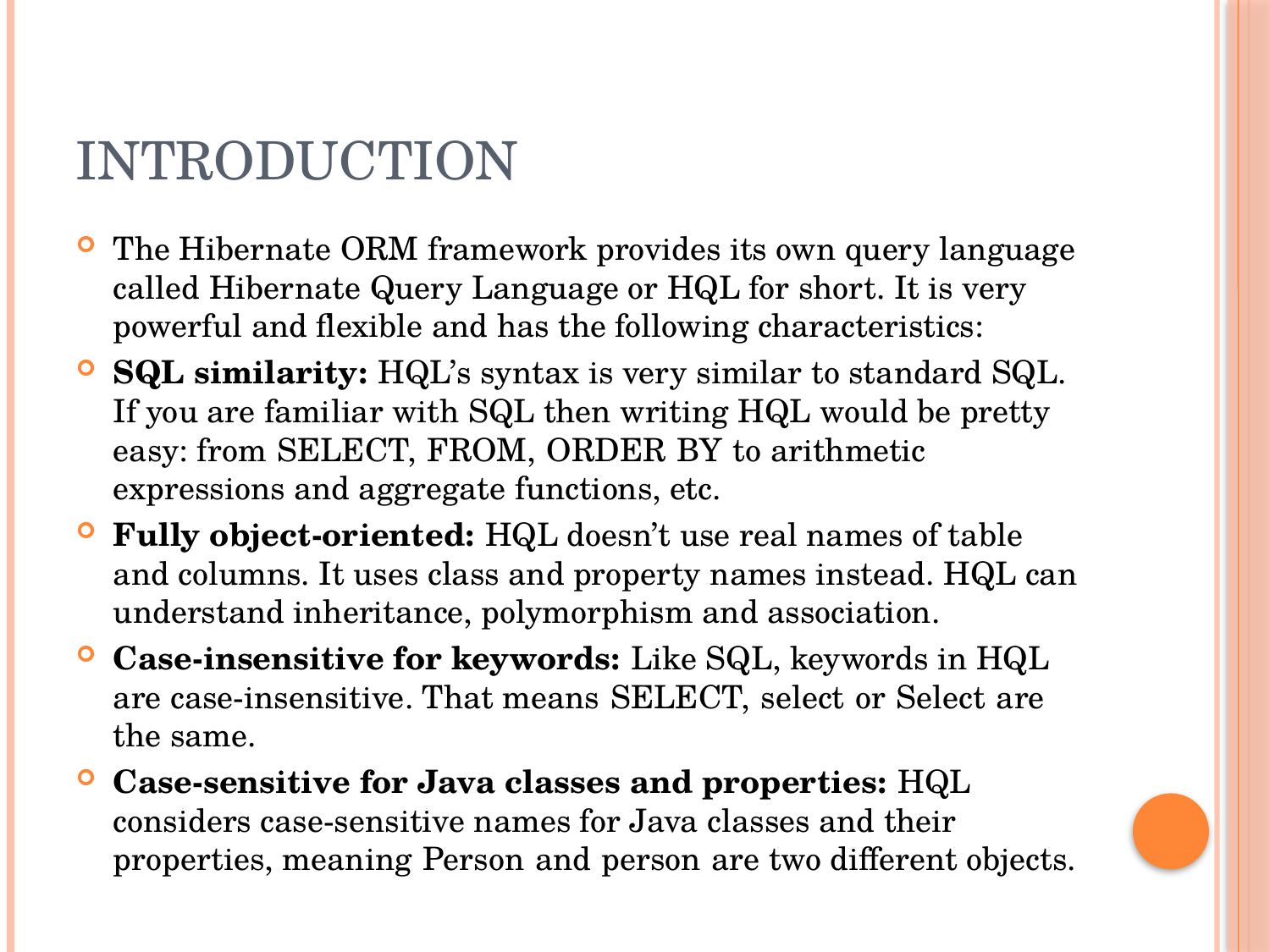

# Introduction
The Hibernate ORM framework provides its own query language called Hibernate Query Language or HQL for short. It is very powerful and flexible and has the following characteristics:
SQL similarity: HQL’s syntax is very similar to standard SQL. If you are familiar with SQL then writing HQL would be pretty easy: from SELECT, FROM, ORDER BY to arithmetic expressions and aggregate functions, etc.
Fully object-oriented: HQL doesn’t use real names of table and columns. It uses class and property names instead. HQL can understand inheritance, polymorphism and association.
Case-insensitive for keywords: Like SQL, keywords in HQL are case-insensitive. That means SELECT, select or Select are the same.
Case-sensitive for Java classes and properties: HQL considers case-sensitive names for Java classes and their properties, meaning Person and person are two different objects.